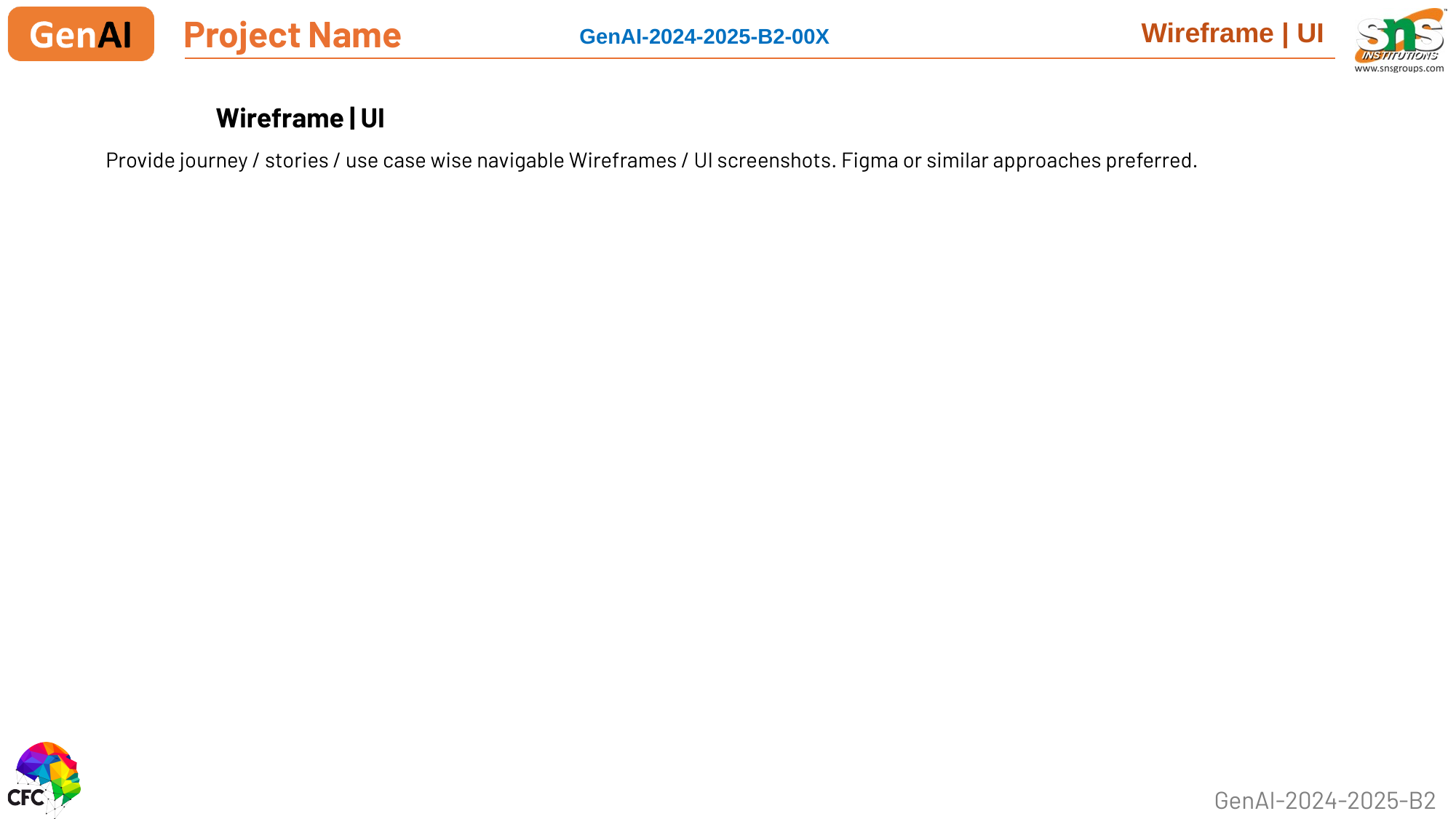

Project Name
Wireframe | UI

GenAI-2024-2025-B2-00X
Wireframe | UI
Provide journey / stories / use case wise navigable Wireframes / UI screenshots. Figma or similar approaches preferred.